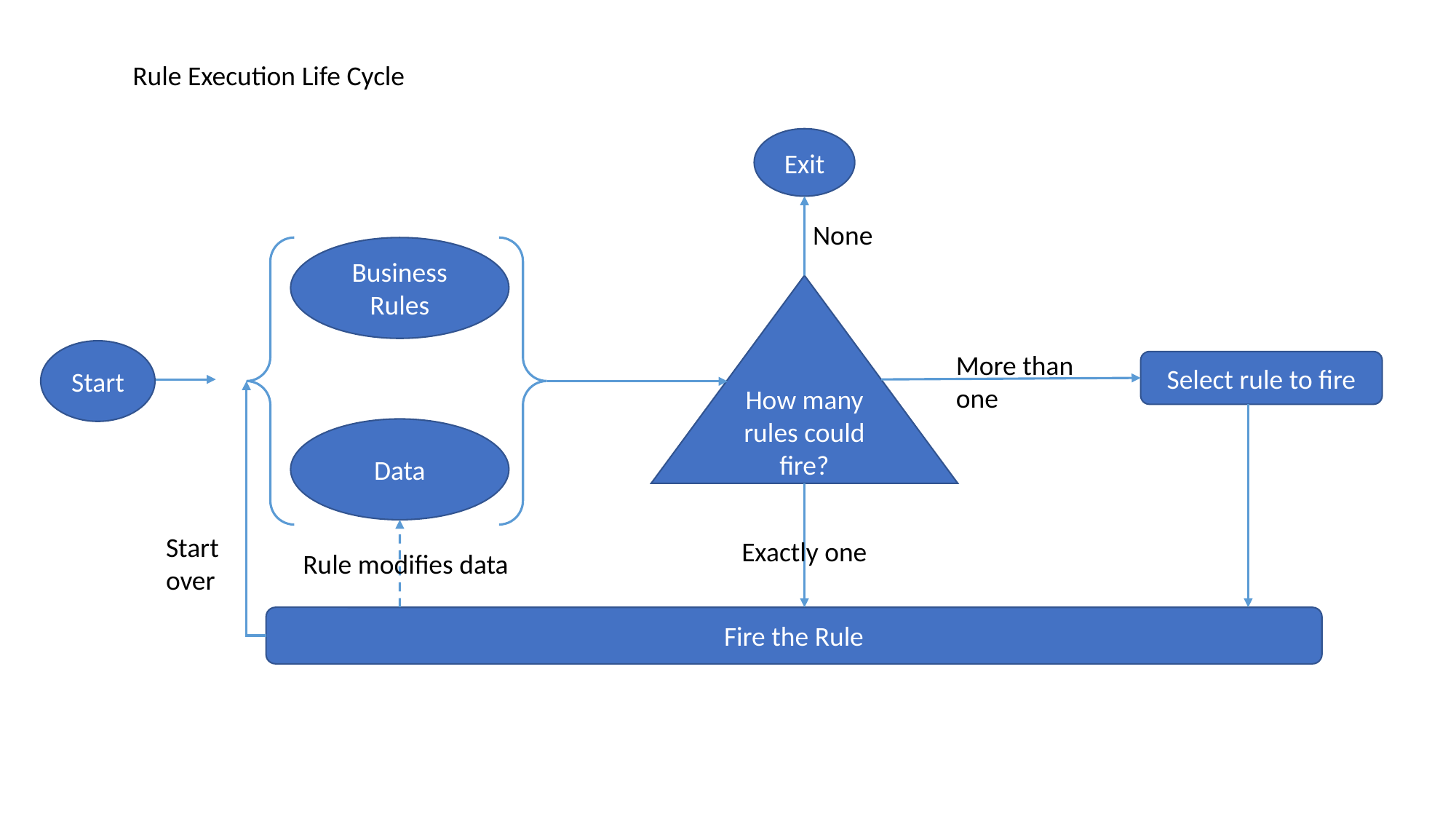

Rule Execution Life Cycle
Exit
None

Business Rules
How many rules could fire?
Start
More than
one
Select rule to fire
Data
Start
over
Exactly one
Rule modifies data
Fire the Rule